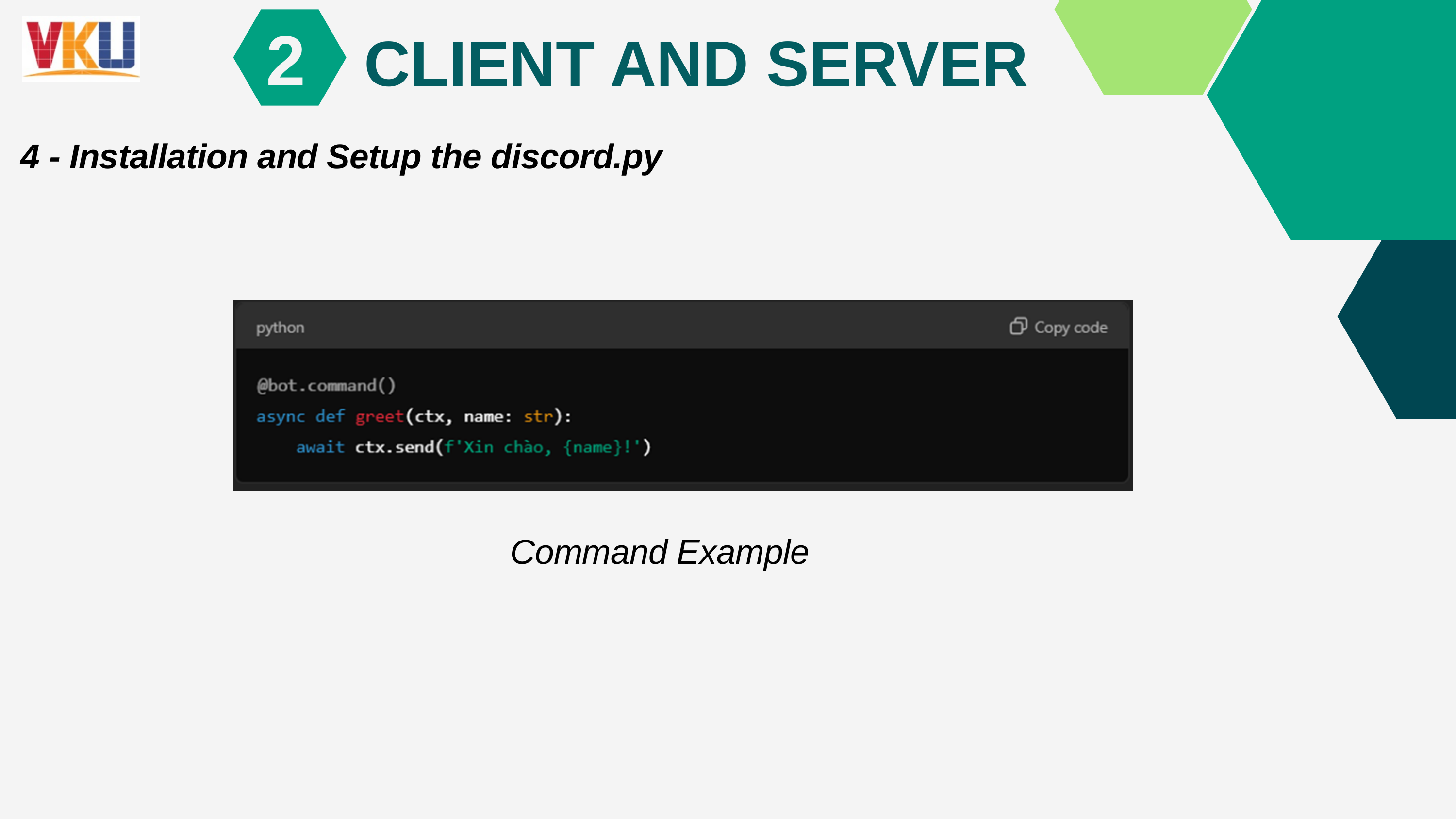

CLIENT AND SERVER
2

4 - Installation and Setup the discord.py

Command Example